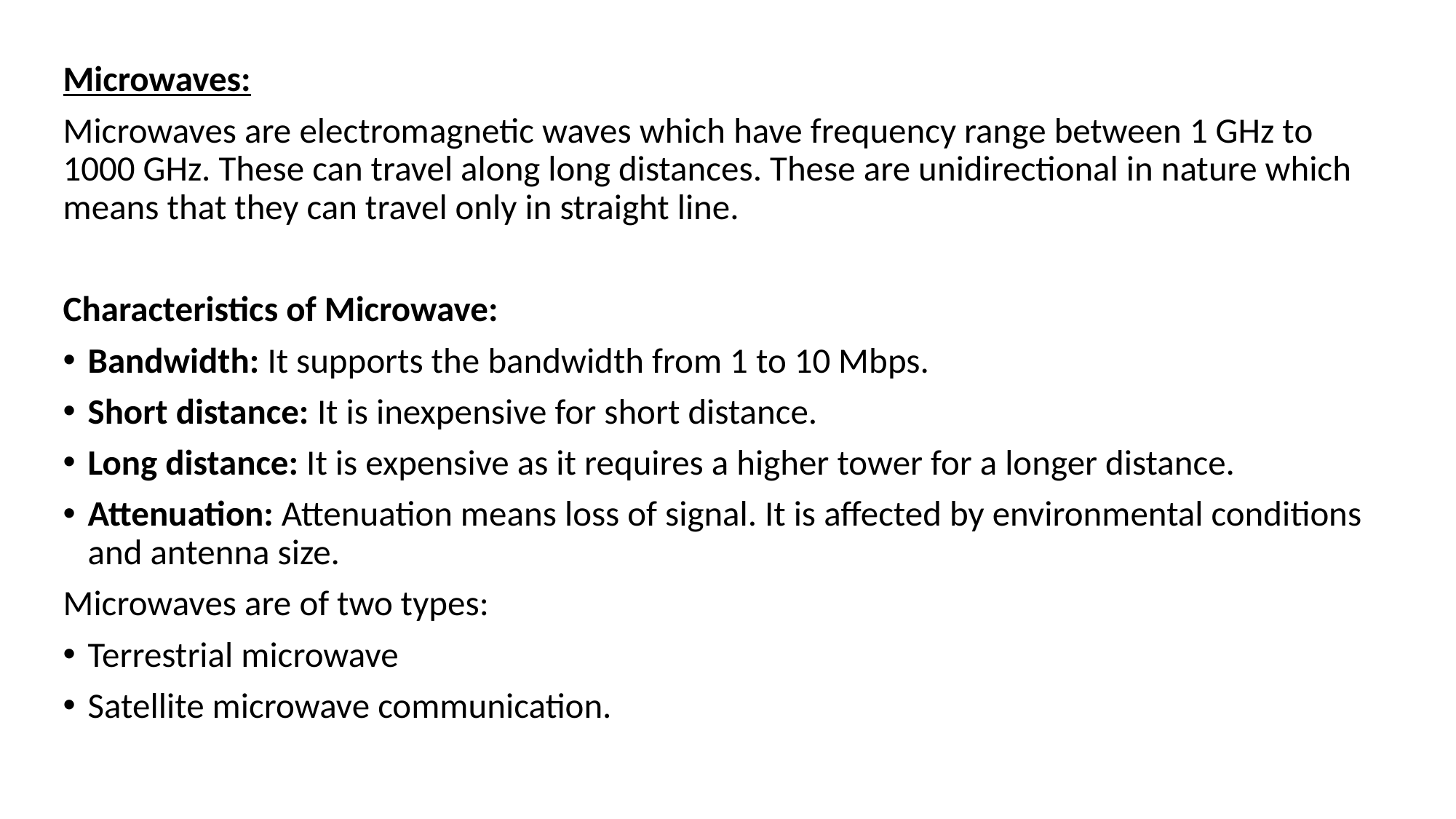

Microwaves:
Microwaves are electromagnetic waves which have frequency range between 1 GHz to 1000 GHz. These can travel along long distances. These are unidirectional in nature which means that they can travel only in straight line.

Characteristics of Microwave:
Bandwidth: It supports the bandwidth from 1 to 10 Mbps.
Short distance: It is inexpensive for short distance.
Long distance: It is expensive as it requires a higher tower for a longer distance.
Attenuation: Attenuation means loss of signal. It is affected by environmental conditions and antenna size.
Microwaves are of two types:
Terrestrial microwave
Satellite microwave communication.